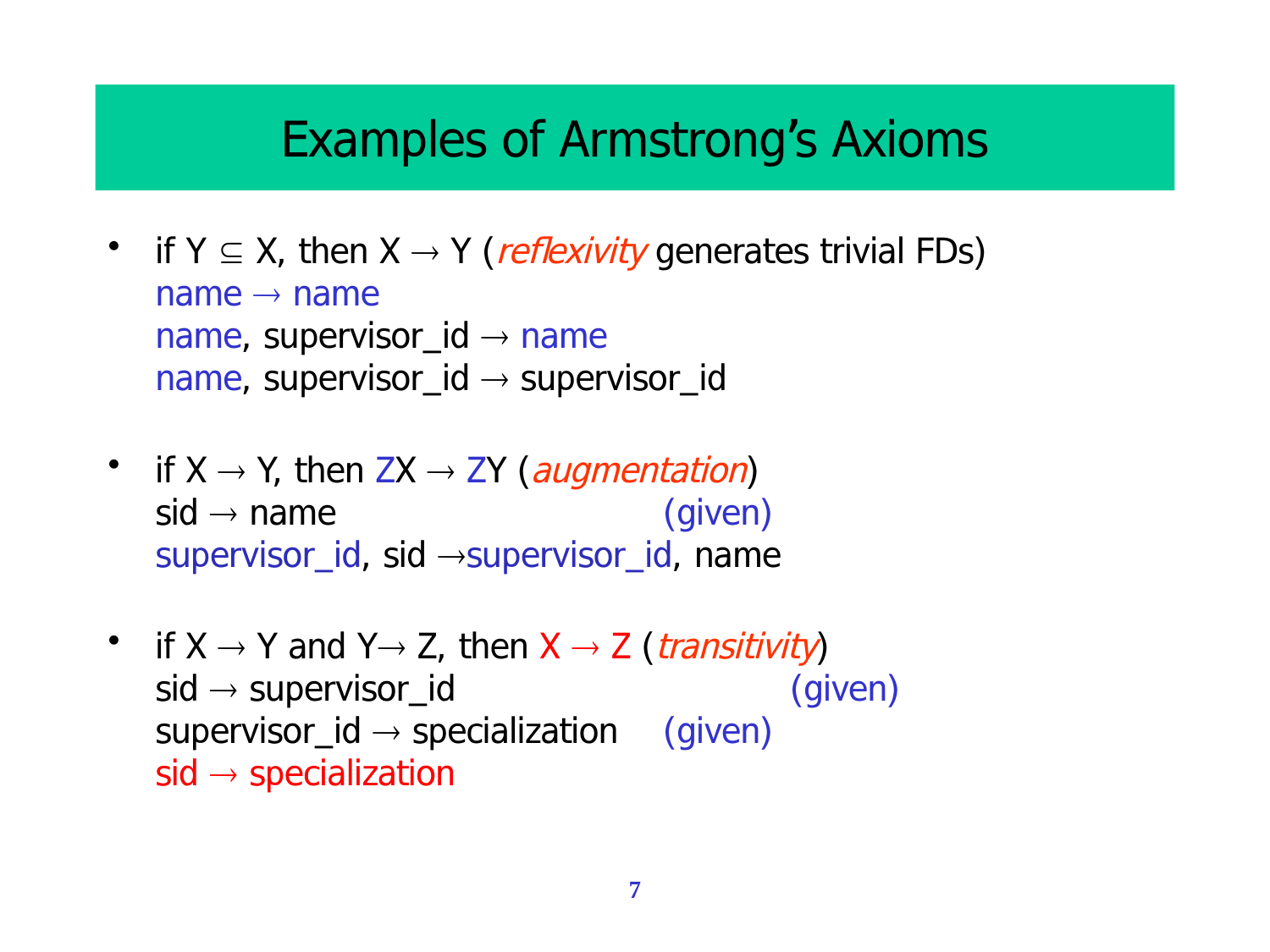

# Examples of Armstrong’s Axioms
if Y ⊆ X, then X → Y (reflexivity generates trivial FDs)
name → name
name, supervisor_id → name
name, supervisor_id → supervisor_id
if X → Y, then ZX → ZY (augmentation)
sid → name			(given)
supervisor_id, sid →supervisor_id, name
if X → Y and Y→ Z, then X → Z (transitivity)
sid → supervisor_id			(given)
supervisor_id → specialization	(given)
sid → specialization
7